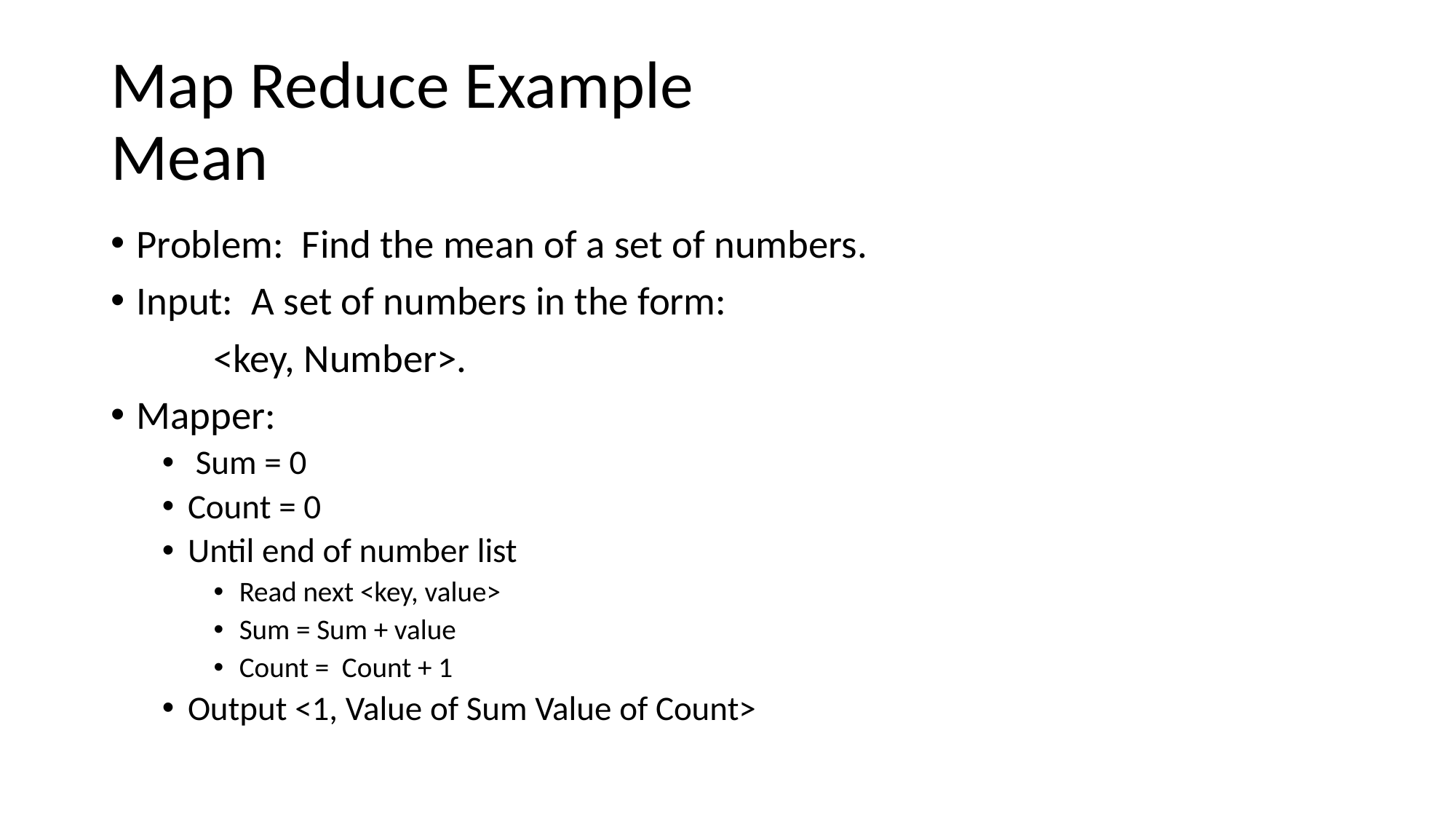

# Map Reduce Example Mean
Problem:  Find the mean of a set of numbers.
Input:  A set of numbers in the form:
	<key, Number>.
Mapper:
 Sum = 0
Count = 0
Until end of number list
Read next <key, value>
Sum = Sum + value
Count =  Count + 1
Output <1, Value of Sum Value of Count>